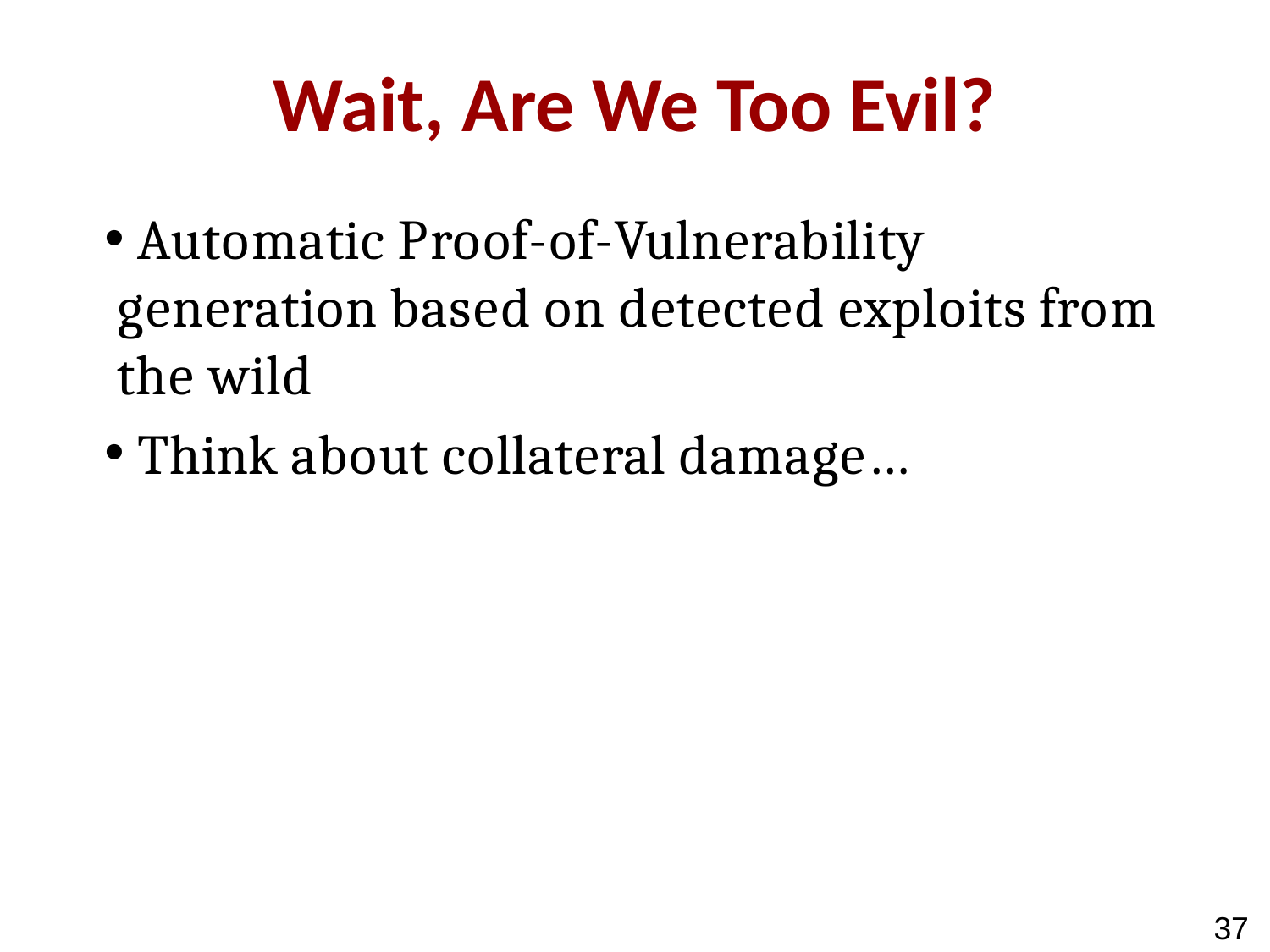

# Wait, Are We Too Evil?
 Automatic Proof-of-Vulnerability generation based on detected exploits from the wild
 Think about collateral damage…
37